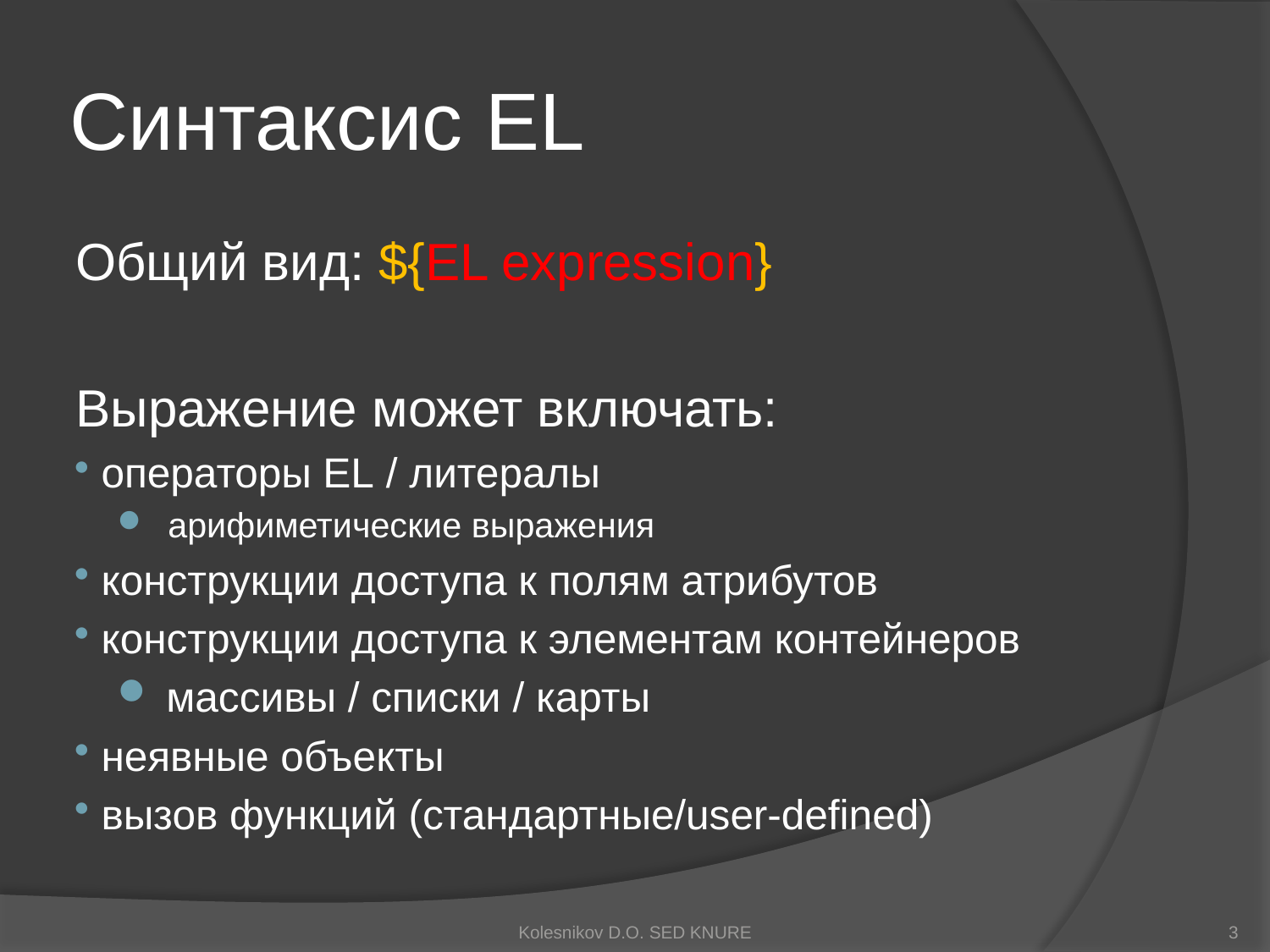

# Синтаксис EL
Общий вид: ${EL expression}

Выражение может включать:
 операторы EL / литералы
  арифиметические выражения
 конструкции доступа к полям атрибутов
 конструкции доступа к элементам контейнеров
 массивы / списки / карты
 неявные объекты
 вызов функций (стандартные/user-defined)
Kolesnikov D.O. SED KNURE
3